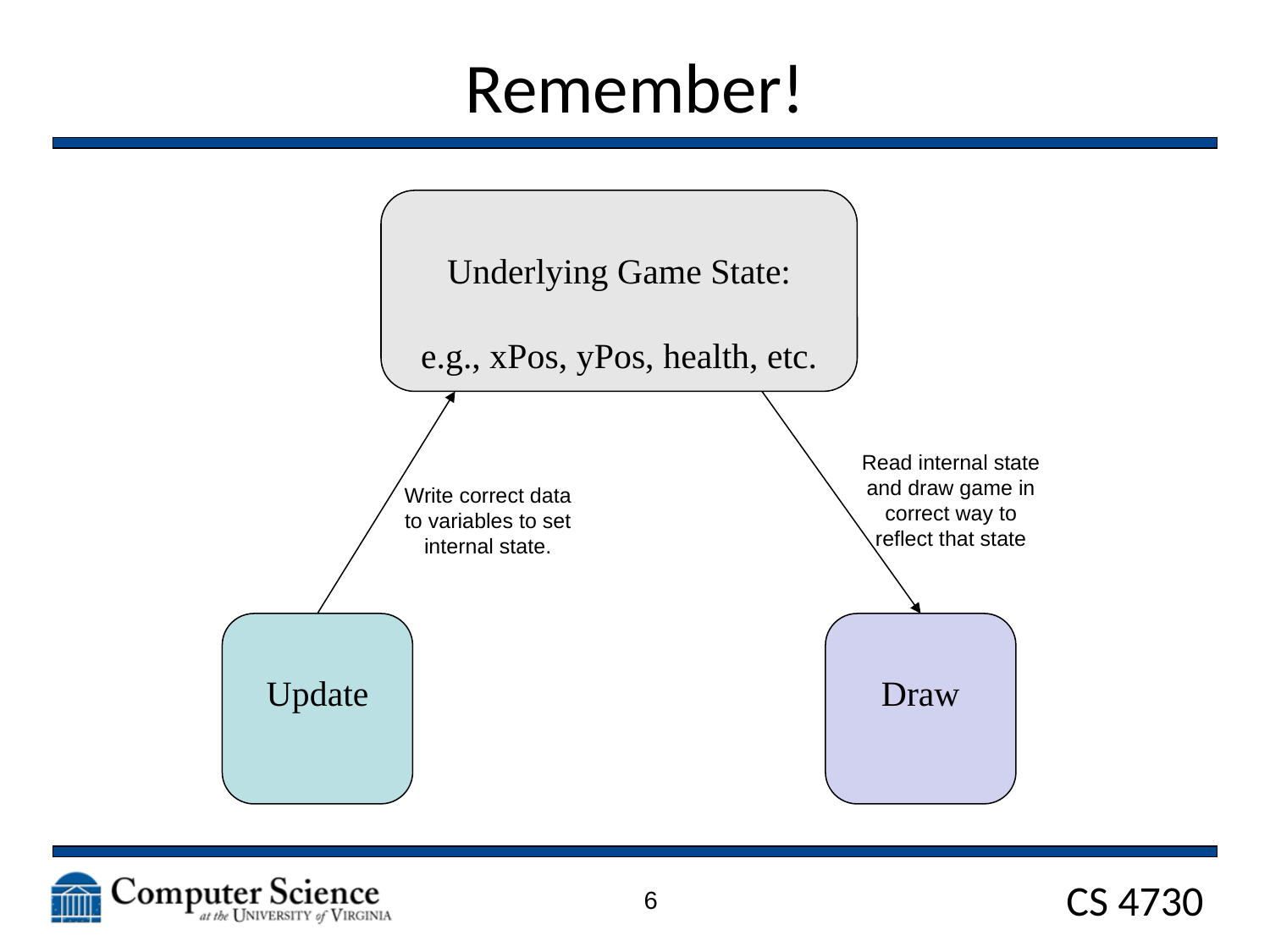

# Remember!

Underlying Game State:

e.g., xPos, yPos, health, etc.
Read internal state and draw game in correct way to reflect that state
Write correct data to variables to set internal state.

Update

Draw
6